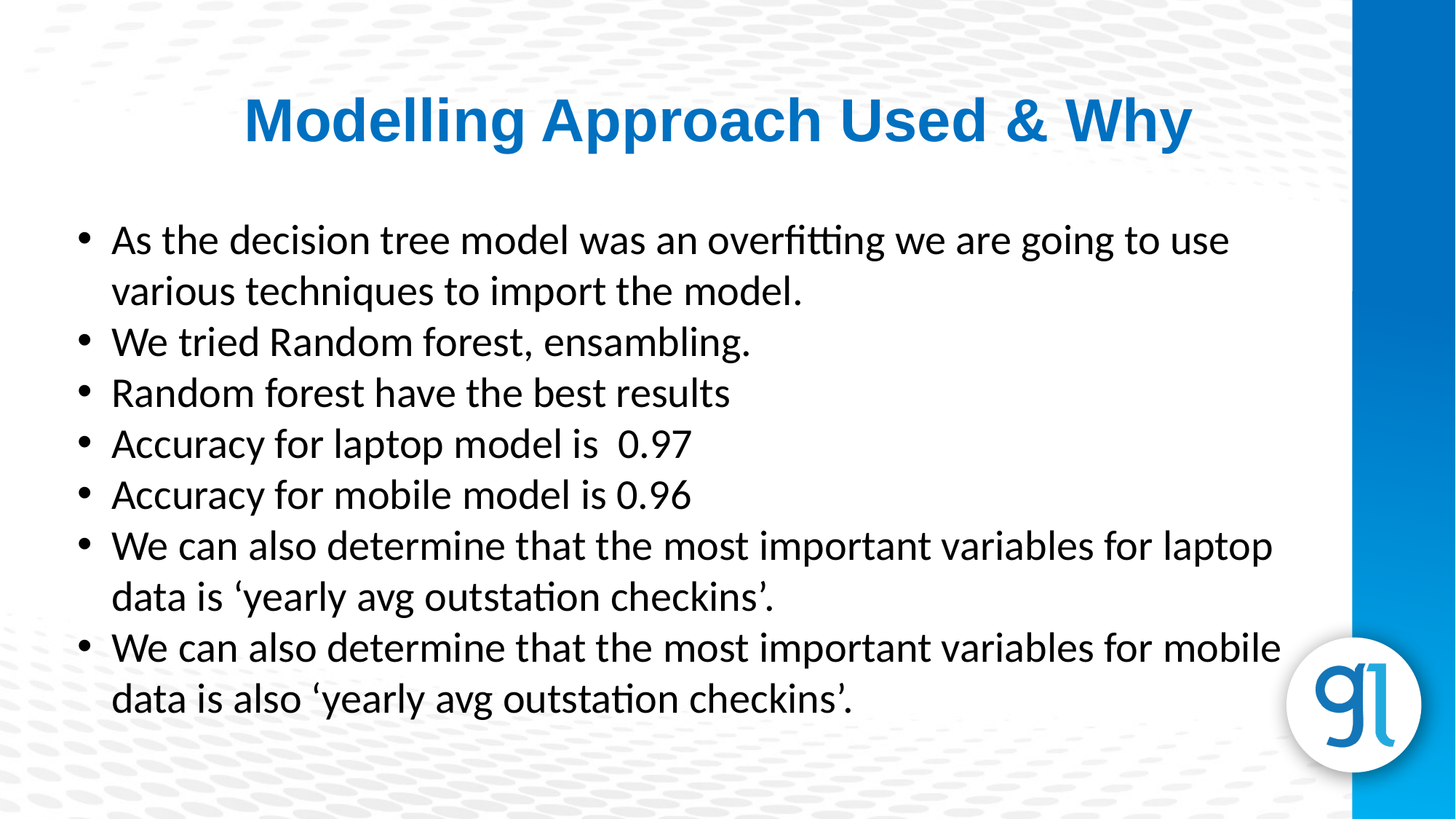

Modelling Approach Used & Why
As the decision tree model was an overfitting we are going to use various techniques to import the model.
We tried Random forest, ensambling.
Random forest have the best results
Accuracy for laptop model is  0.97
Accuracy for mobile model is 0.96
We can also determine that the most important variables for laptop data is ‘yearly avg outstation checkins’.
We can also determine that the most important variables for mobile data is also ‘yearly avg outstation checkins’.